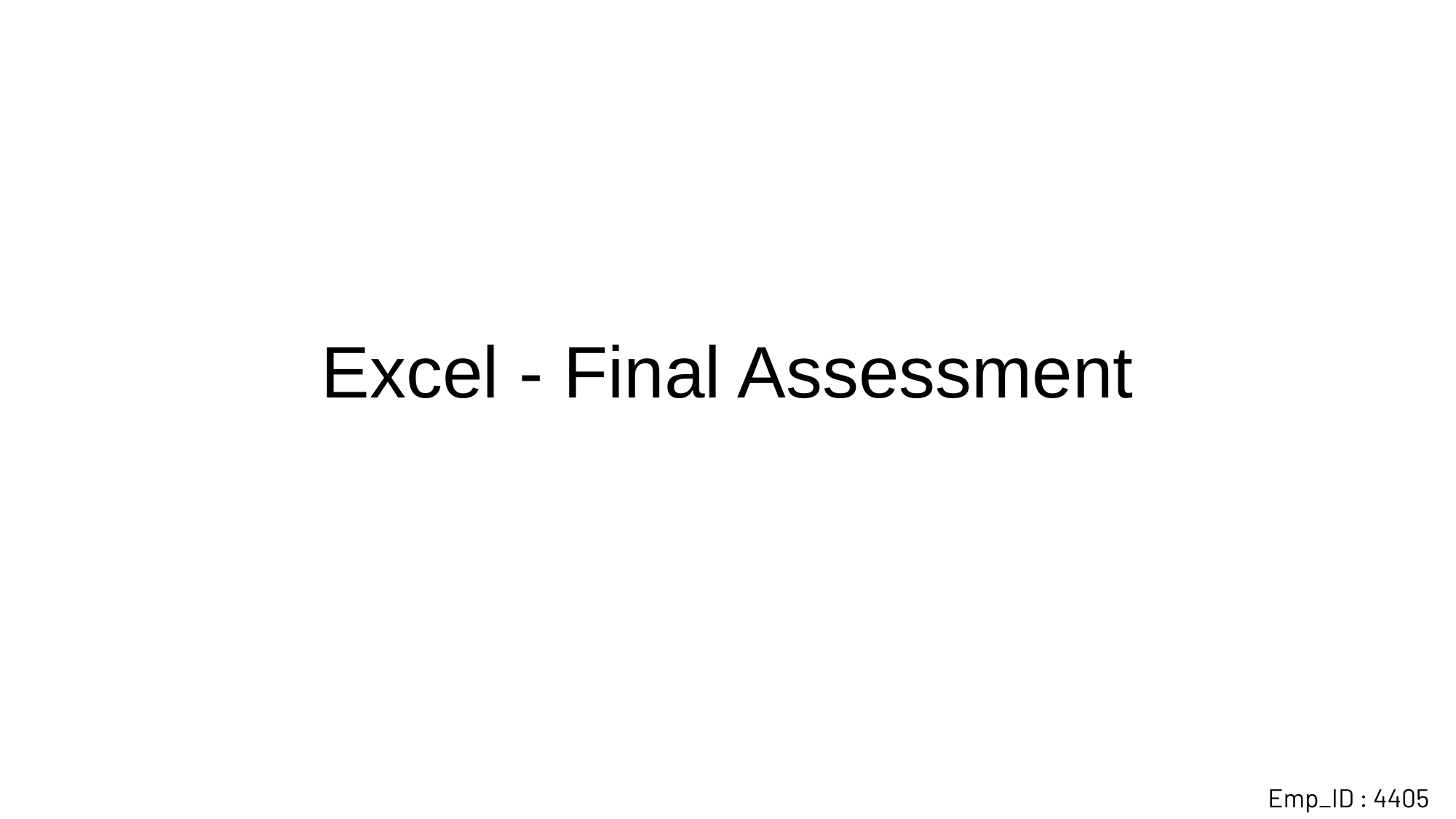

# Excel - Final Assessment
Emp_ID : 4405